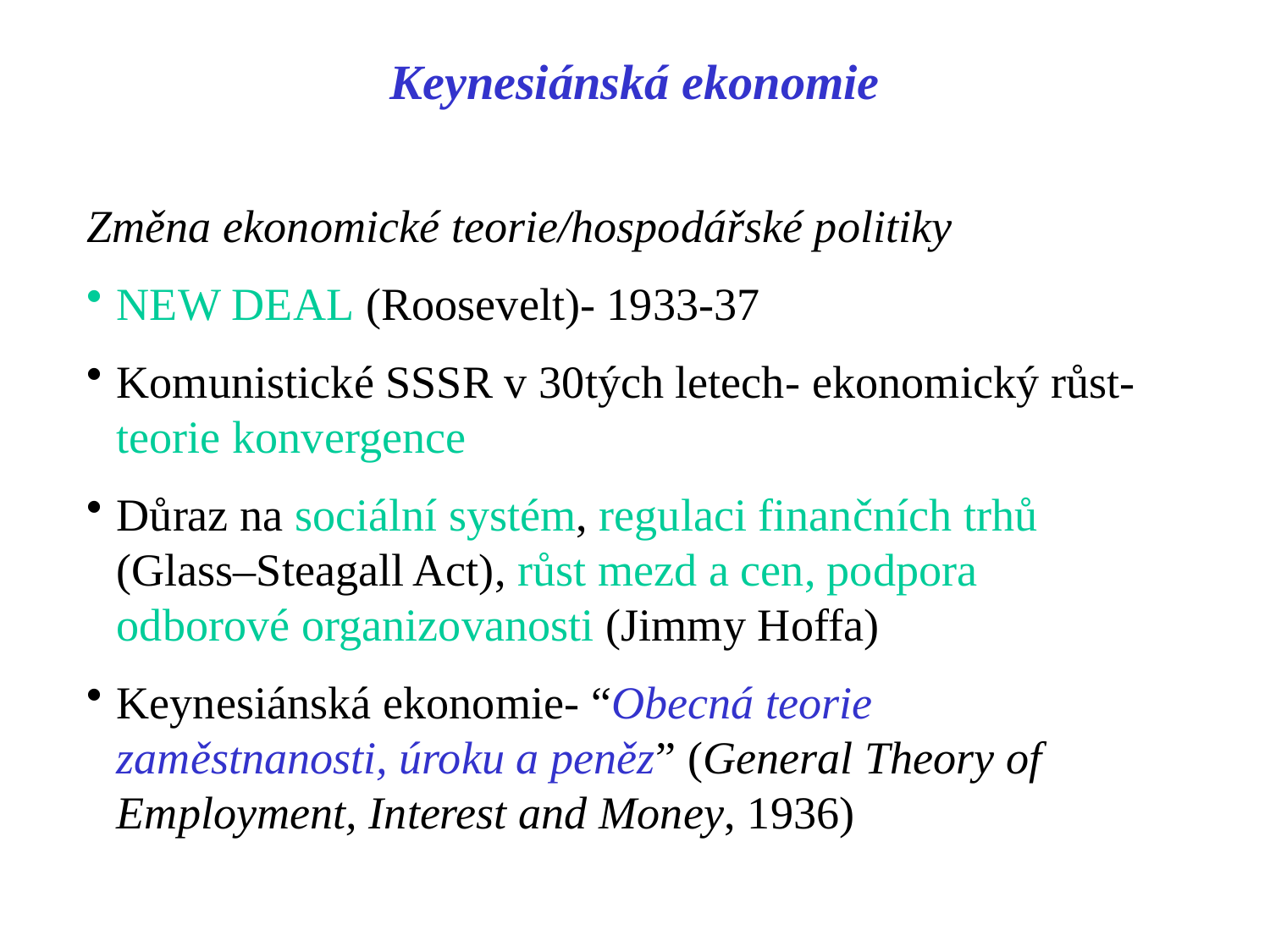

Keynesiánská ekonomie
Změna ekonomické teorie/hospodářské politiky
NEW DEAL (Roosevelt)- 1933-37
Komunistické SSSR v 30tých letech- ekonomický růst- teorie konvergence
Důraz na sociální systém, regulaci finančních trhů (Glass–Steagall Act), růst mezd a cen, podpora odborové organizovanosti (Jimmy Hoffa)
Keynesiánská ekonomie- “Obecná teorie zaměstnanosti, úroku a peněz” (General Theory of Employment, Interest and Money, 1936)